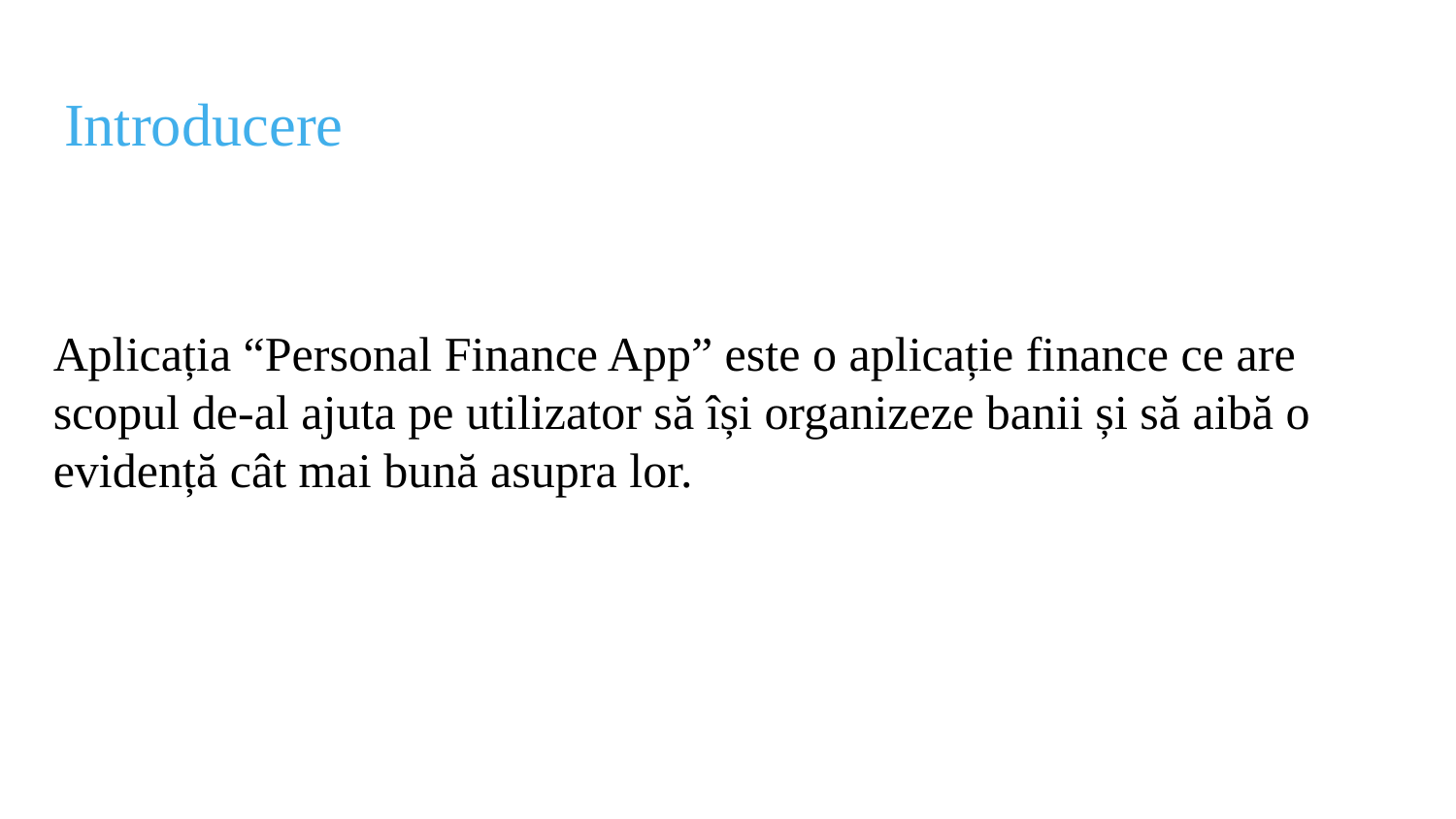

# Introducere
Aplicația “Personal Finance App” este o aplicație finance ce are scopul de-al ajuta pe utilizator să își organizeze banii și să aibă o evidență cât mai bună asupra lor.